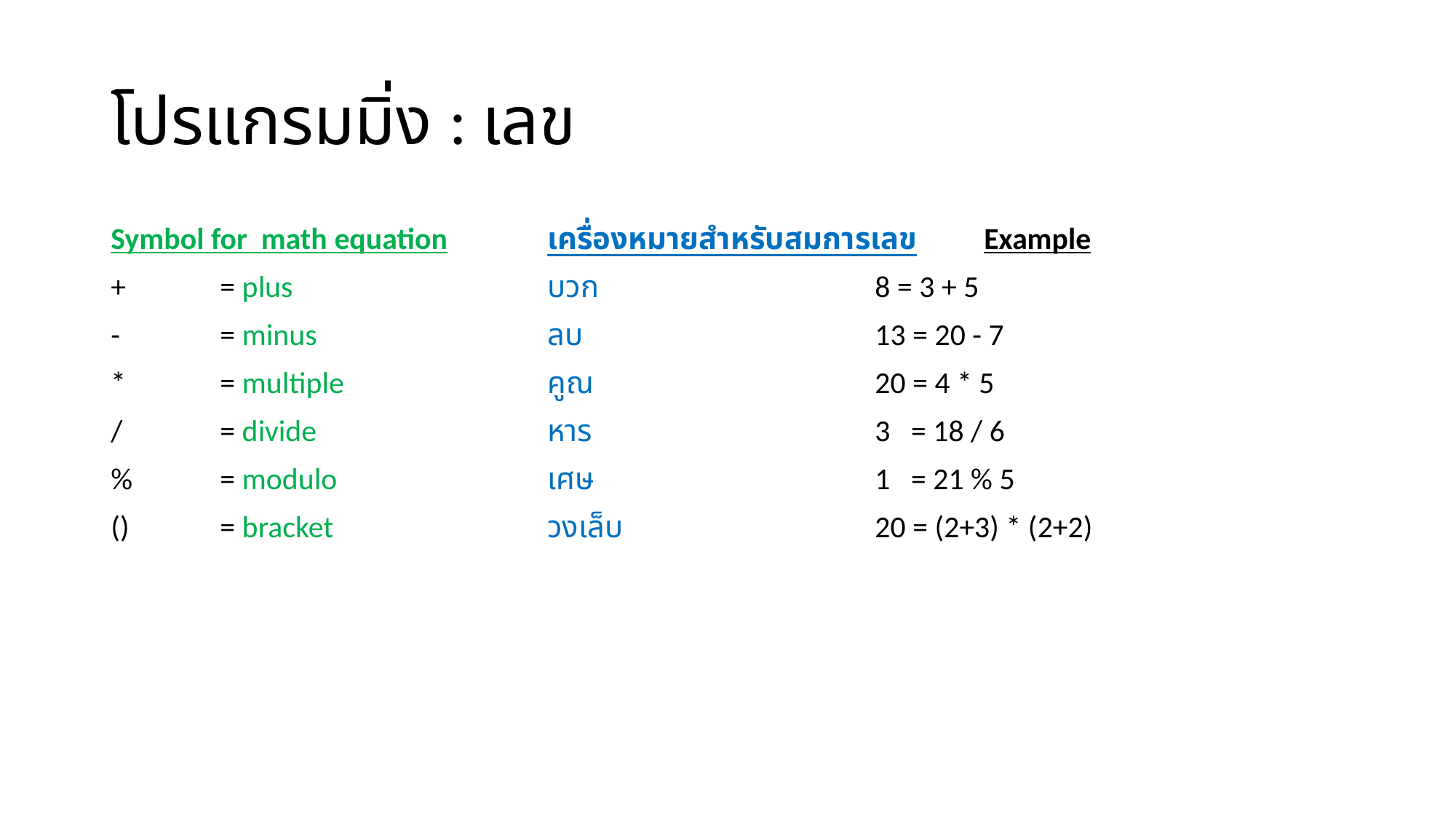

# โปรแกรมมิ่ง : เลข
Symbol for  math equation	เครื่องหมายสำหรับสมการเลข	Example
+ 	= plus 			บวก			8 = 3 + 5
-	= minus 			ลบ			13 = 20 - 7
* 	= multiple		คูณ			20 = 4 * 5
/ 	= divide 			หาร			3   = 18 / 6
% 	= modulo		เศษ			1   = 21 % 5
() 	= bracket		วงเล็บ			20 = (2+3) * (2+2)